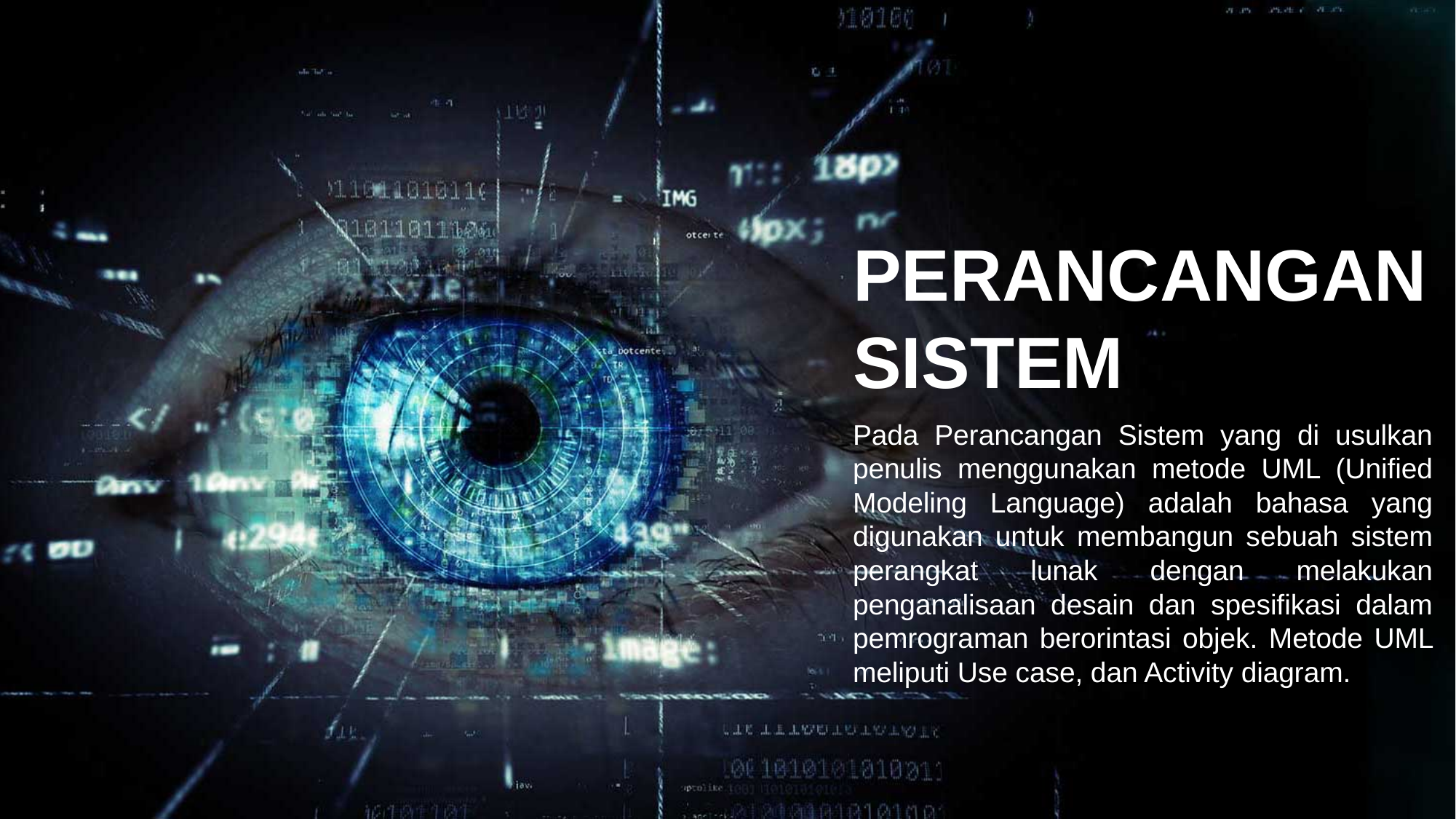

PERANCANGAN SISTEM
Pada Perancangan Sistem yang di usulkan penulis menggunakan metode UML (Unified Modeling Language) adalah bahasa yang digunakan untuk membangun sebuah sistem perangkat lunak dengan melakukan penganalisaan desain dan spesifikasi dalam pemrograman berorintasi objek. Metode UML meliputi Use case, dan Activity diagram.